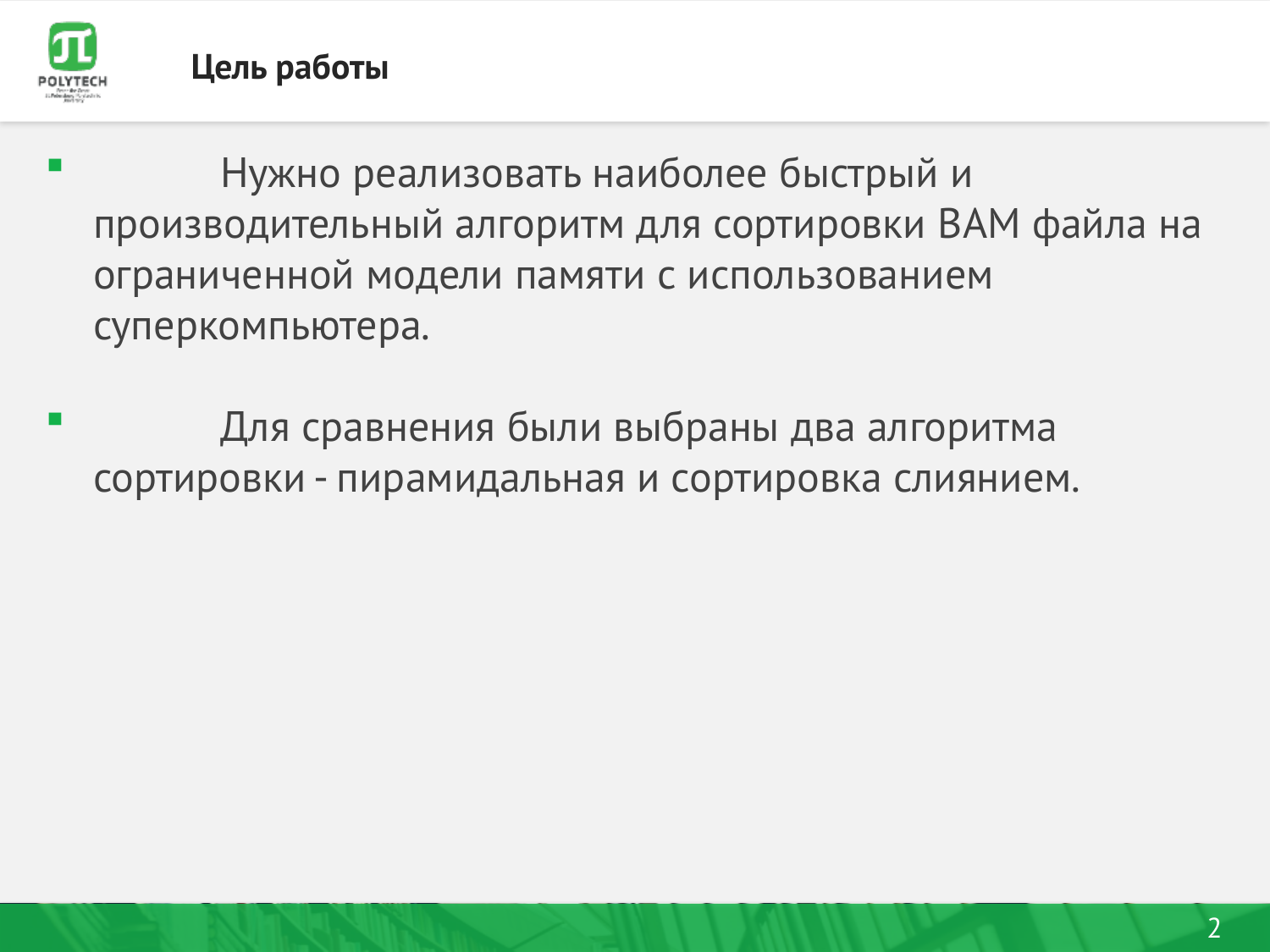

# Цель работы
	Нужно реализовать наиболее быстрый и производительный алгоритм для сортировки BAM файла на ограниченной модели памяти с использованием суперкомпьютера.

	Для сравнения были выбраны два алгоритма сортировки - пирамидальная и сортировка слиянием.